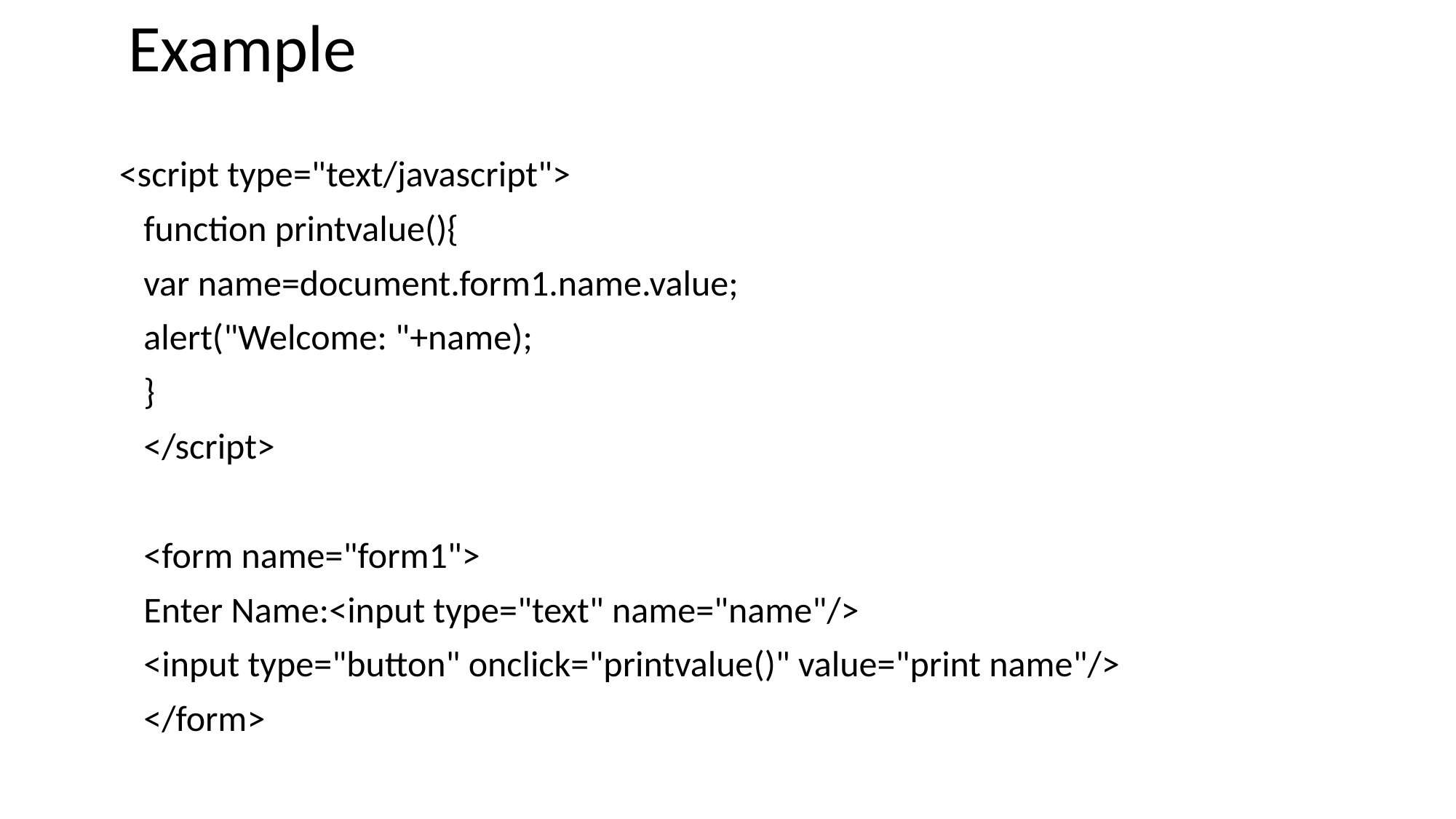

# Example
 <script type="text/javascript">
    function printvalue(){
    var name=document.form1.name.value;
    alert("Welcome: "+name);
    }
    </script>

    <form name="form1">
    Enter Name:<input type="text" name="name"/>
    <input type="button" onclick="printvalue()" value="print name"/>
    </form>